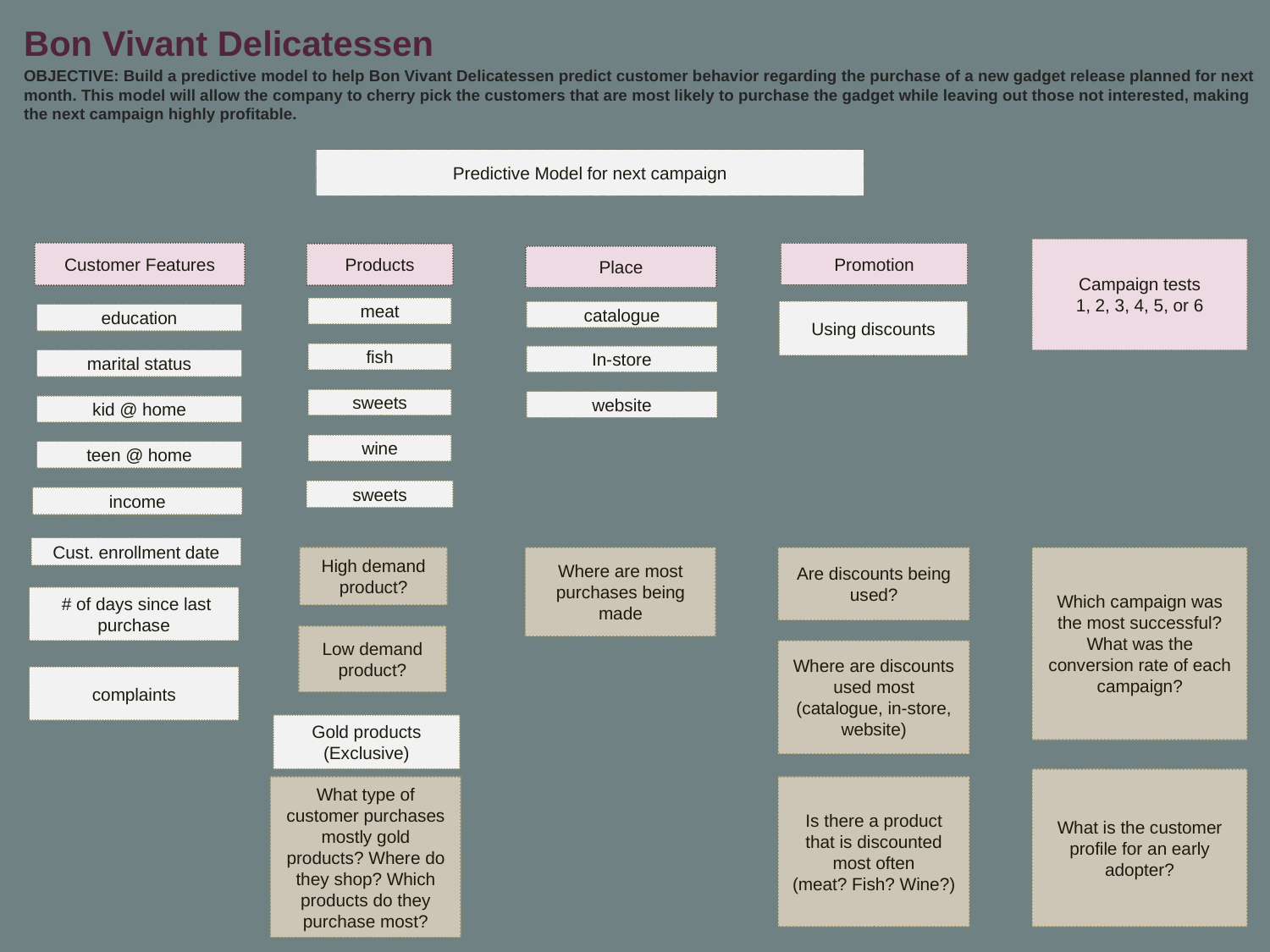

Bon Vivant Delicatessen
# OBJECTIVE: Build a predictive model to help Bon Vivant Delicatessen predict customer behavior regarding the purchase of a new gadget release planned for next month. This model will allow the company to cherry pick the customers that are most likely to purchase the gadget while leaving out those not interested, making the next campaign highly profitable.
Predictive Model for next campaign
Campaign tests
1, 2, 3, 4, 5, or 6
Customer Features
Promotion
Products
Place
meat
fish
sweets
wine
sweets
Using discounts
catalogue
In-store
website
education
marital status
kid @ home
teen @ home
income
income
Cust. enrollment date
High demand product?
Low demand product?
Where are most purchases being made
Are discounts being used?
Where are discounts used most (catalogue, in-store, website)
Is there a product that is discounted most often
(meat? Fish? Wine?)
Which campaign was the most successful? What was the conversion rate of each campaign?
 # of days since last purchase
complaints
Gold products (Exclusive)
What type of customer purchases mostly gold products? Where do they shop? Which products do they purchase most?
What is the customer profile for an early adopter?